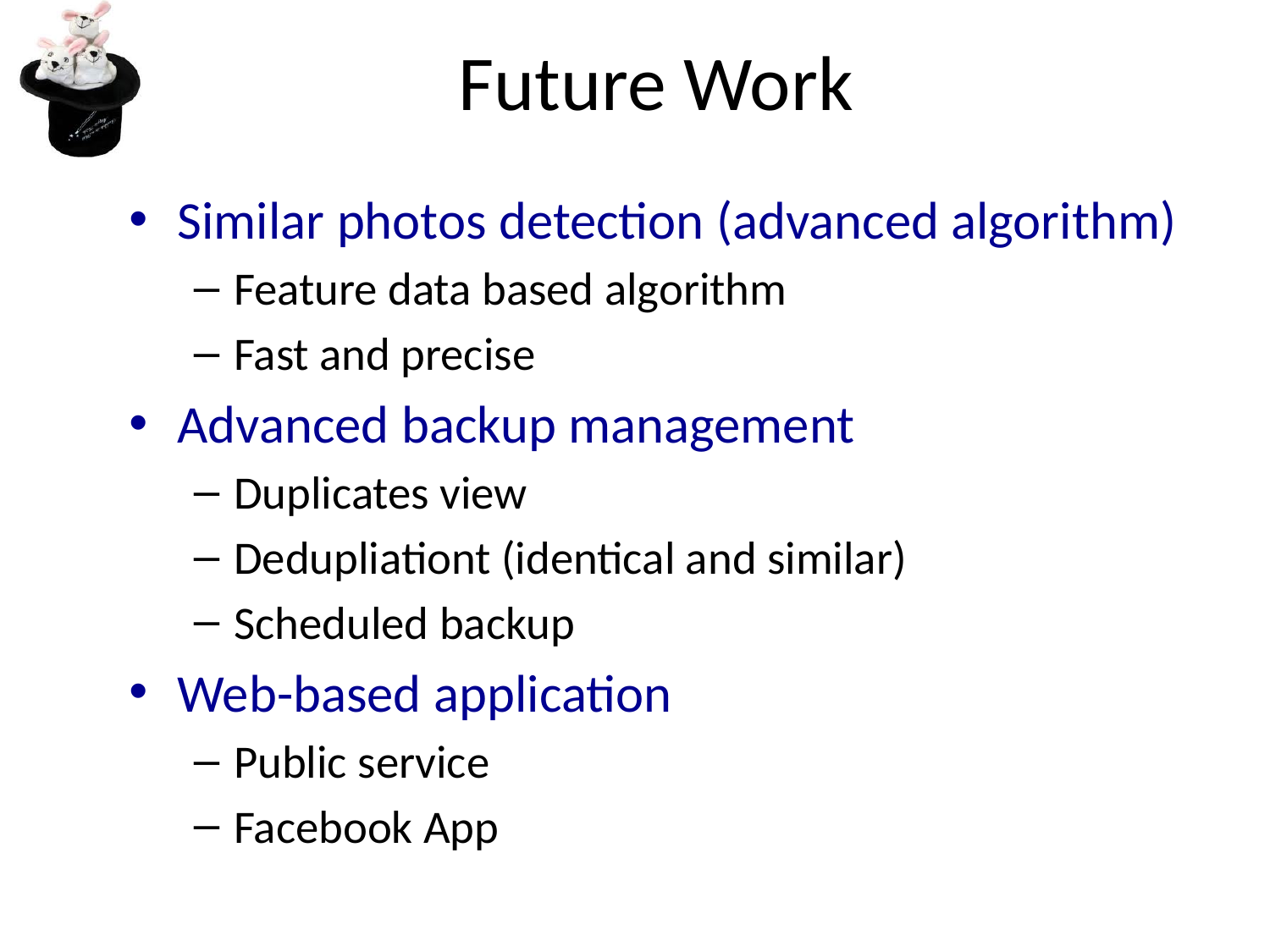

# Future Work
Similar photos detection (advanced algorithm)
Feature data based algorithm
Fast and precise
Advanced backup management
Duplicates view
Dedupliationt (identical and similar)
Scheduled backup
Web-based application
Public service
Facebook App